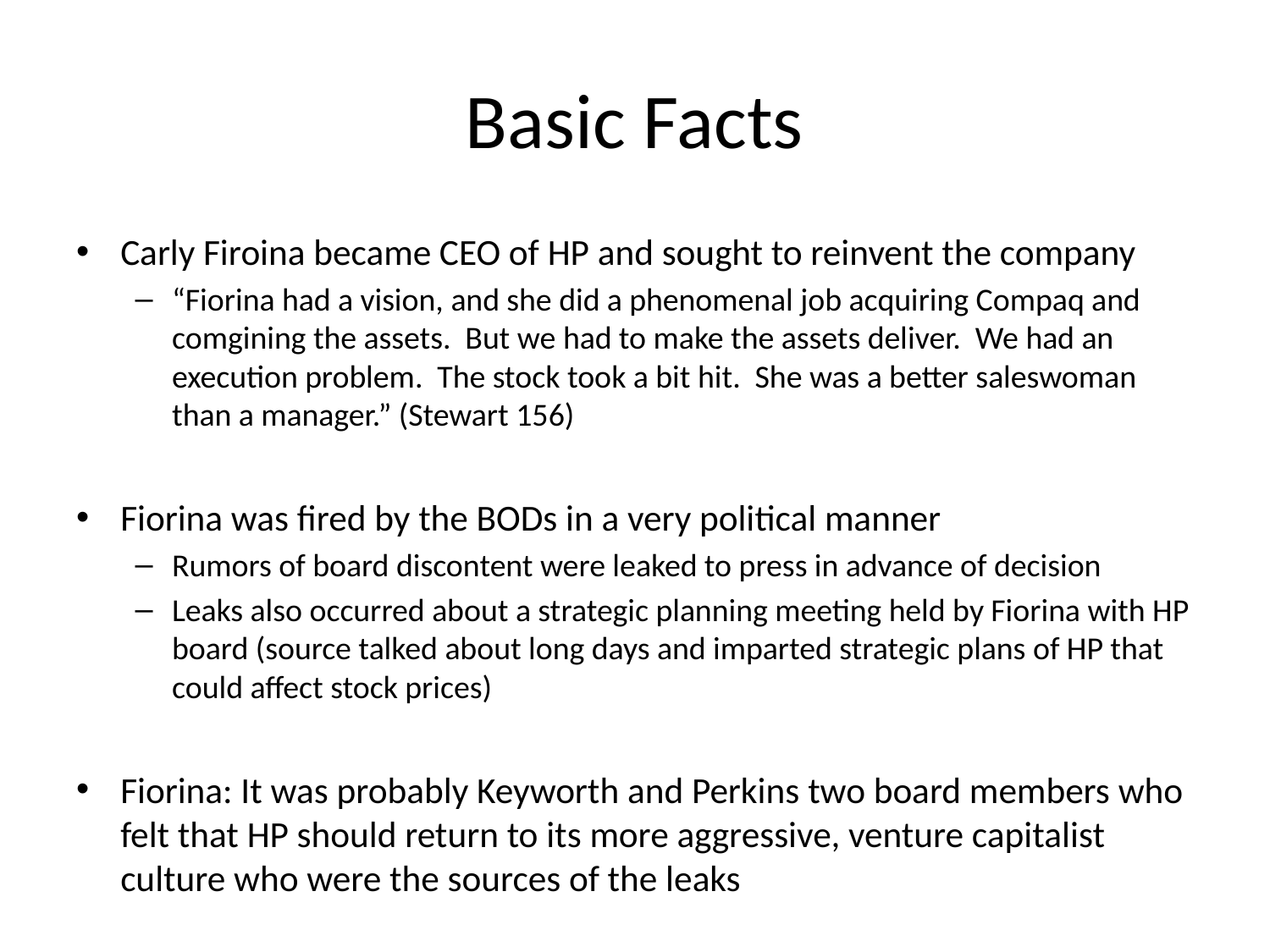

# Basic Facts
Carly Firoina became CEO of HP and sought to reinvent the company
“Fiorina had a vision, and she did a phenomenal job acquiring Compaq and comgining the assets.  But we had to make the assets deliver.  We had an execution problem.  The stock took a bit hit.  She was a better saleswoman than a manager.” (Stewart 156)

Fiorina was fired by the BODs in a very political manner
Rumors of board discontent were leaked to press in advance of decision
Leaks also occurred about a strategic planning meeting held by Fiorina with HP board (source talked about long days and imparted strategic plans of HP that could affect stock prices)

Fiorina: It was probably Keyworth and Perkins two board members who felt that HP should return to its more aggressive, venture capitalist culture who were the sources of the leaks